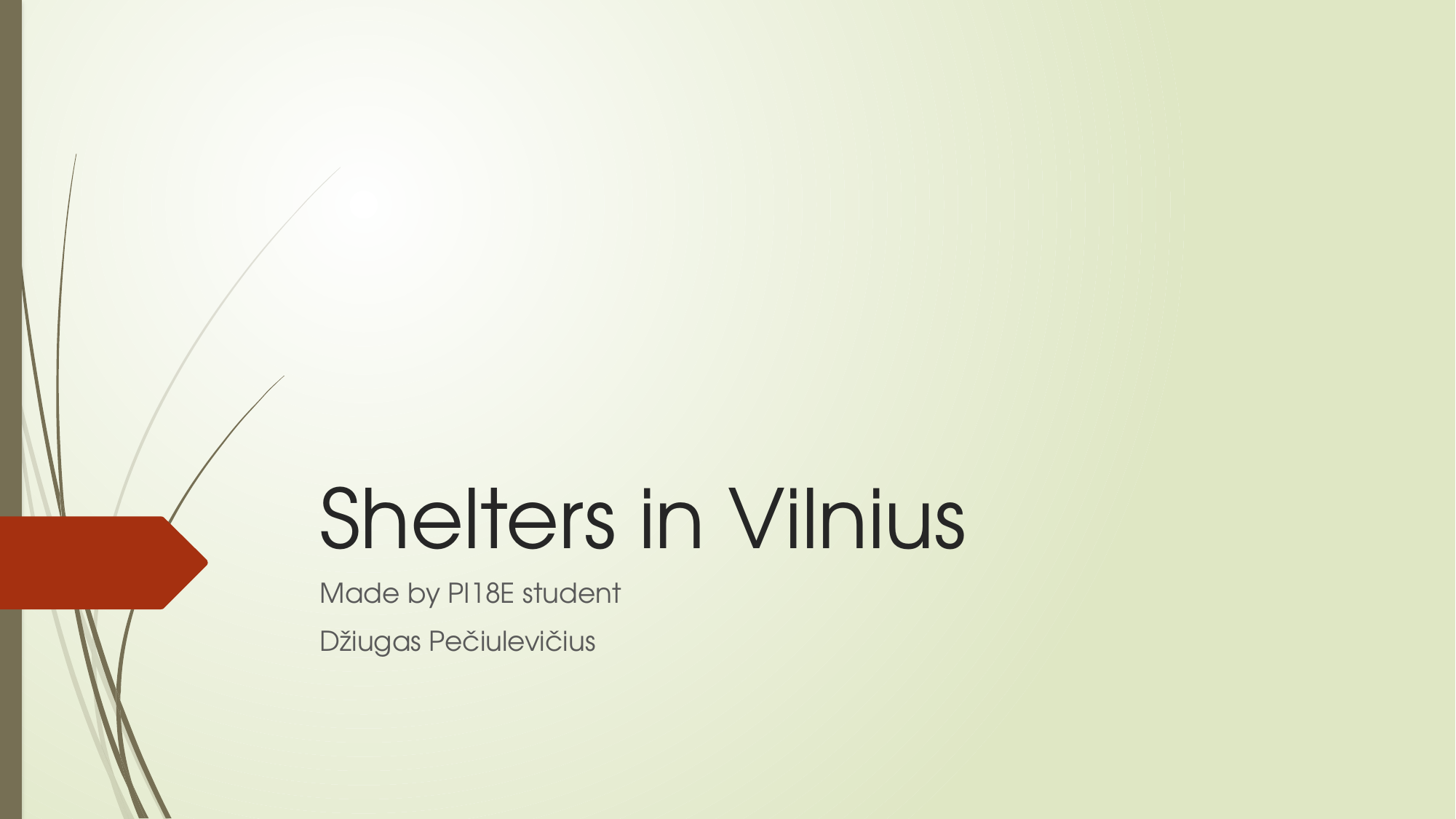

# Shelters in Vilnius
Made by PI18E student
Džiugas Pečiulevičius